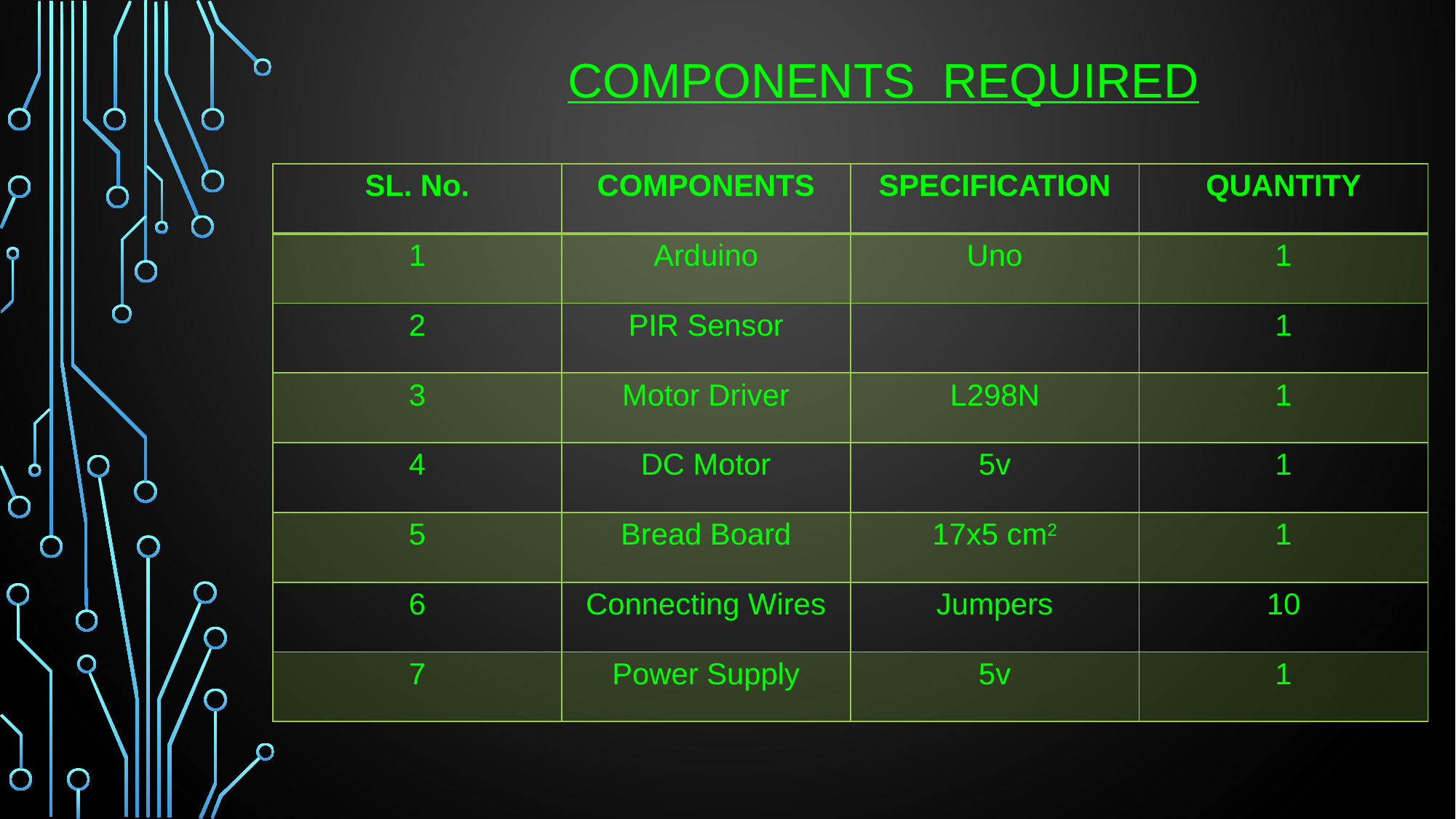

COMPONENTS  REQUIRED
| SL. No. | COMPONENTS | SPECIFICATION | QUANTITY |
| --- | --- | --- | --- |
| 1 | Arduino | Uno | 1 |
| 2 | PIR Sensor |  | 1 |
| 3 | Motor Driver | L298N | 1 |
| 4 | DC Motor | 5v | 1 |
| 5 | Bread Board | 17x5 cm2 | 1 |
| 6 | Connecting Wires | Jumpers | 10 |
| 7 | Power Supply | 5v | 1 |
#